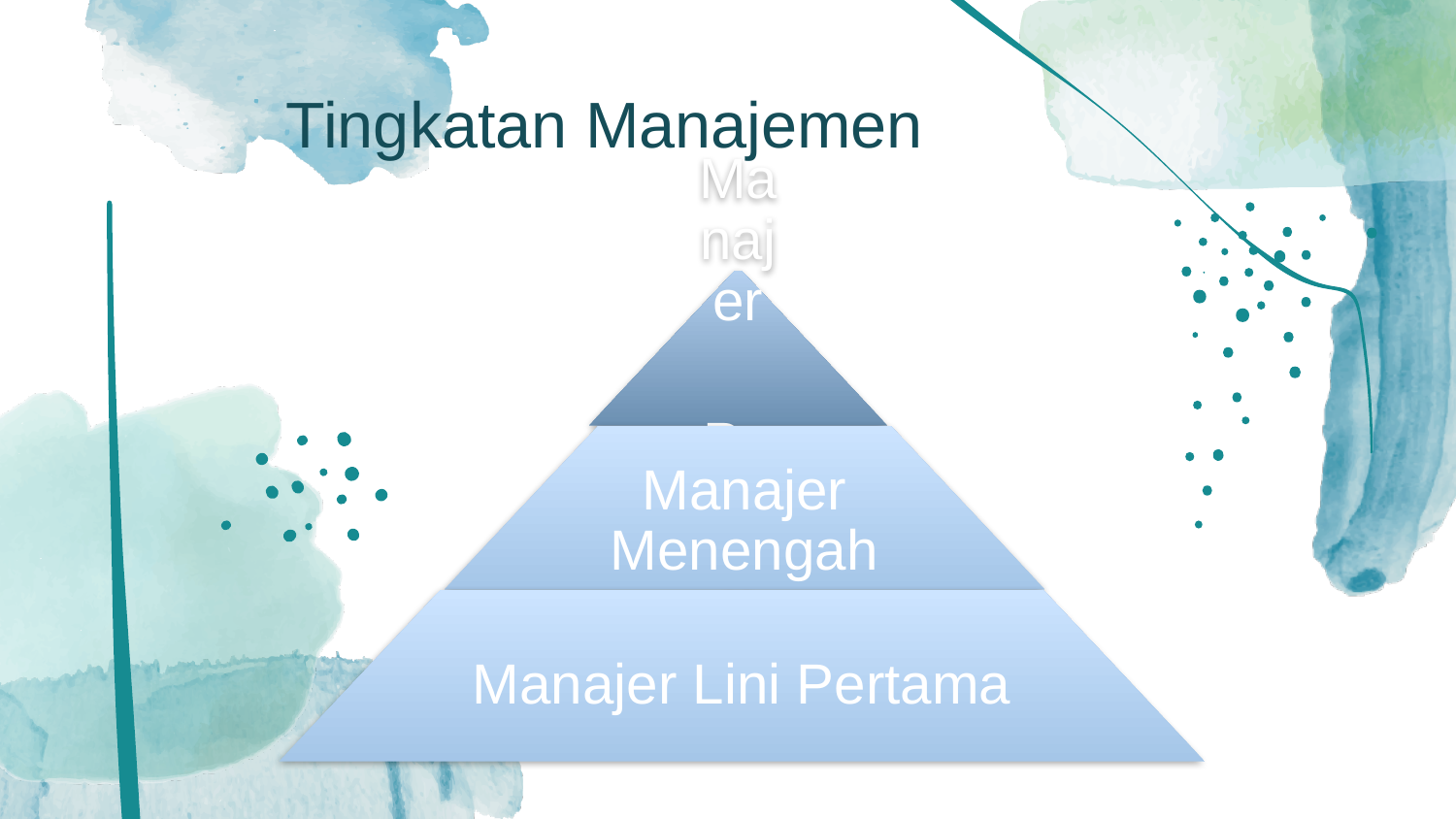

# Tingkatan Manajemen
Manajer
 Puncak
Manajer Menengah
Manajer Lini Pertama